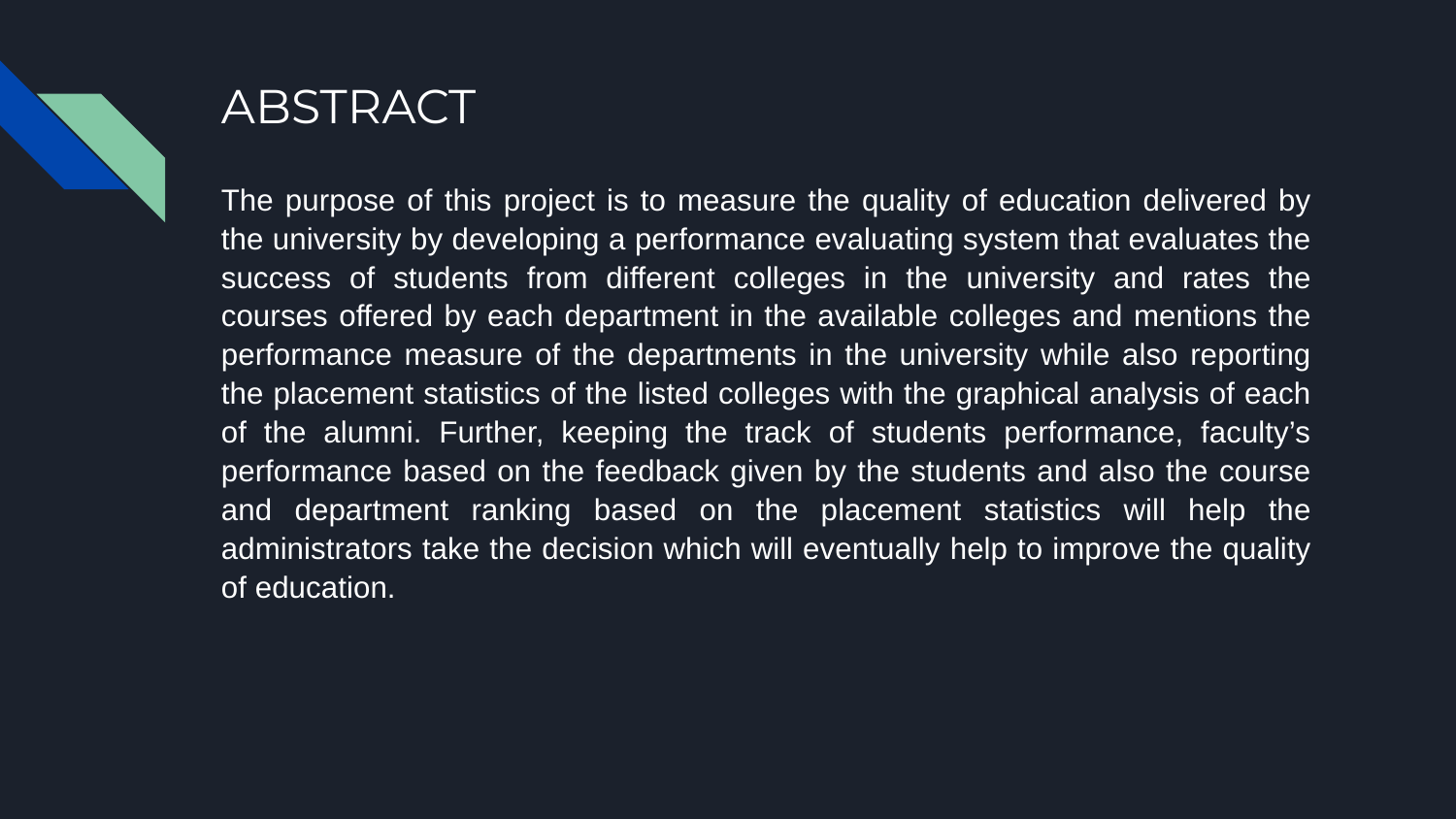

# ABSTRACT
The purpose of this project is to measure the quality of education delivered by the university by developing a performance evaluating system that evaluates the success of students from different colleges in the university and rates the courses offered by each department in the available colleges and mentions the performance measure of the departments in the university while also reporting the placement statistics of the listed colleges with the graphical analysis of each of the alumni. Further, keeping the track of students performance, faculty’s performance based on the feedback given by the students and also the course and department ranking based on the placement statistics will help the administrators take the decision which will eventually help to improve the quality of education.